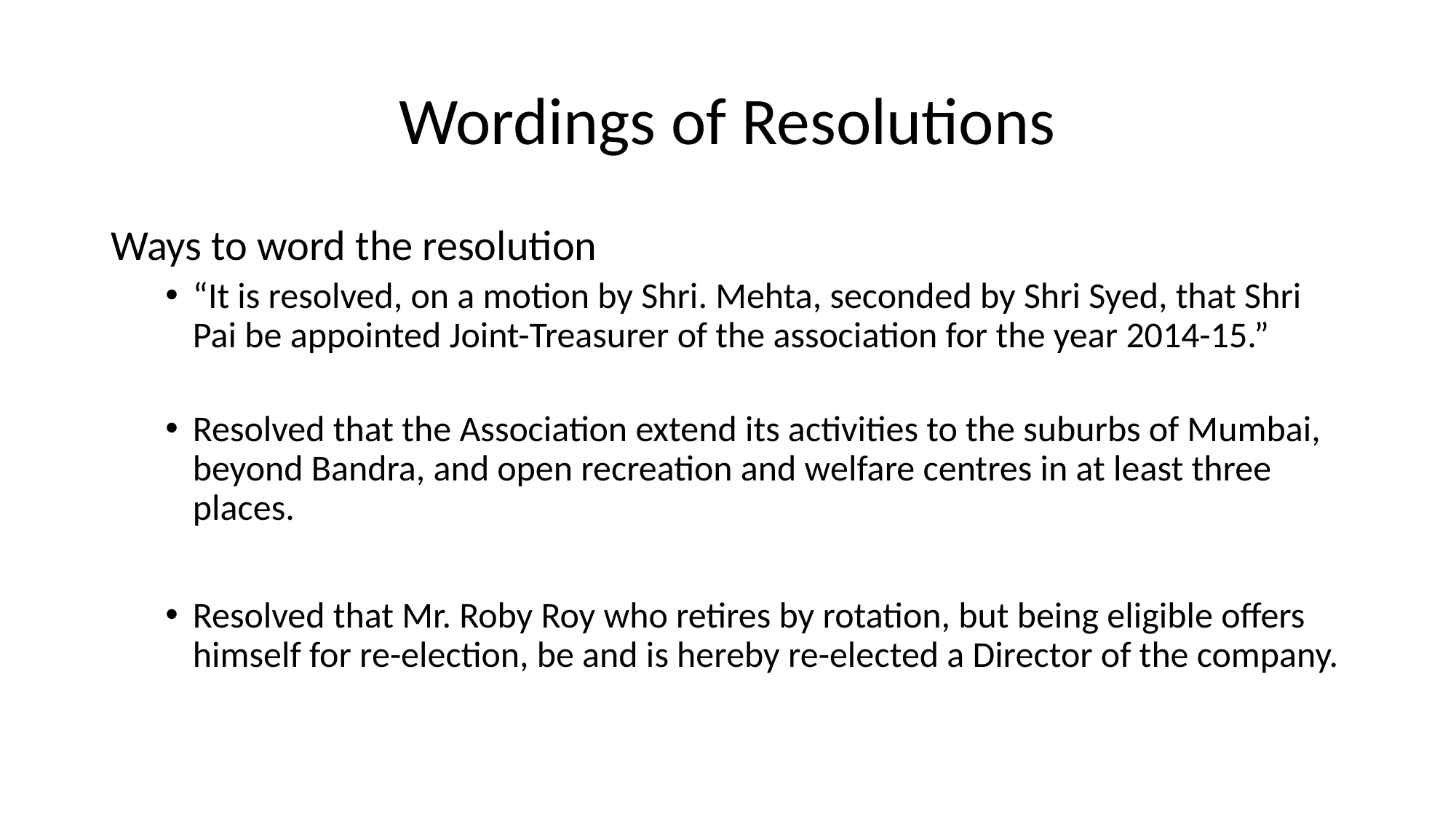

# Wordings of Resolutions
Ways to word the resolution
“It is resolved, on a motion by Shri. Mehta, seconded by Shri Syed, that Shri Pai be appointed Joint-Treasurer of the association for the year 2014-15.”

Resolved that the Association extend its activities to the suburbs of Mumbai, beyond Bandra, and open recreation and welfare centres in at least three places.

Resolved that Mr. Roby Roy who retires by rotation, but being eligible offers himself for re-election, be and is hereby re-elected a Director of the company.